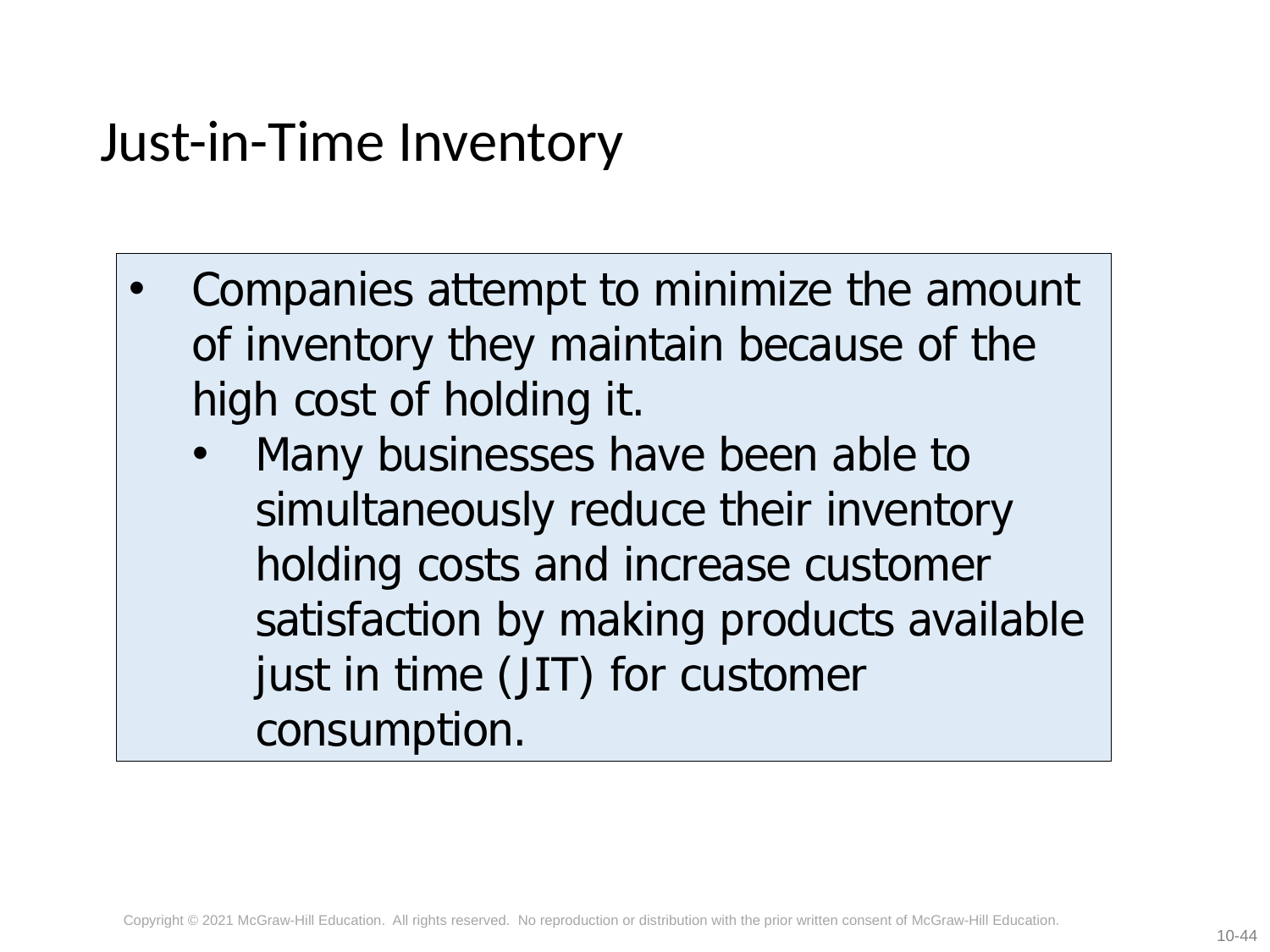

# Just-in-Time Inventory
Companies attempt to minimize the amount of inventory they maintain because of the high cost of holding it.
Many businesses have been able to simultaneously reduce their inventory holding costs and increase customer satisfaction by making products available just in time (JIT) for customer consumption.